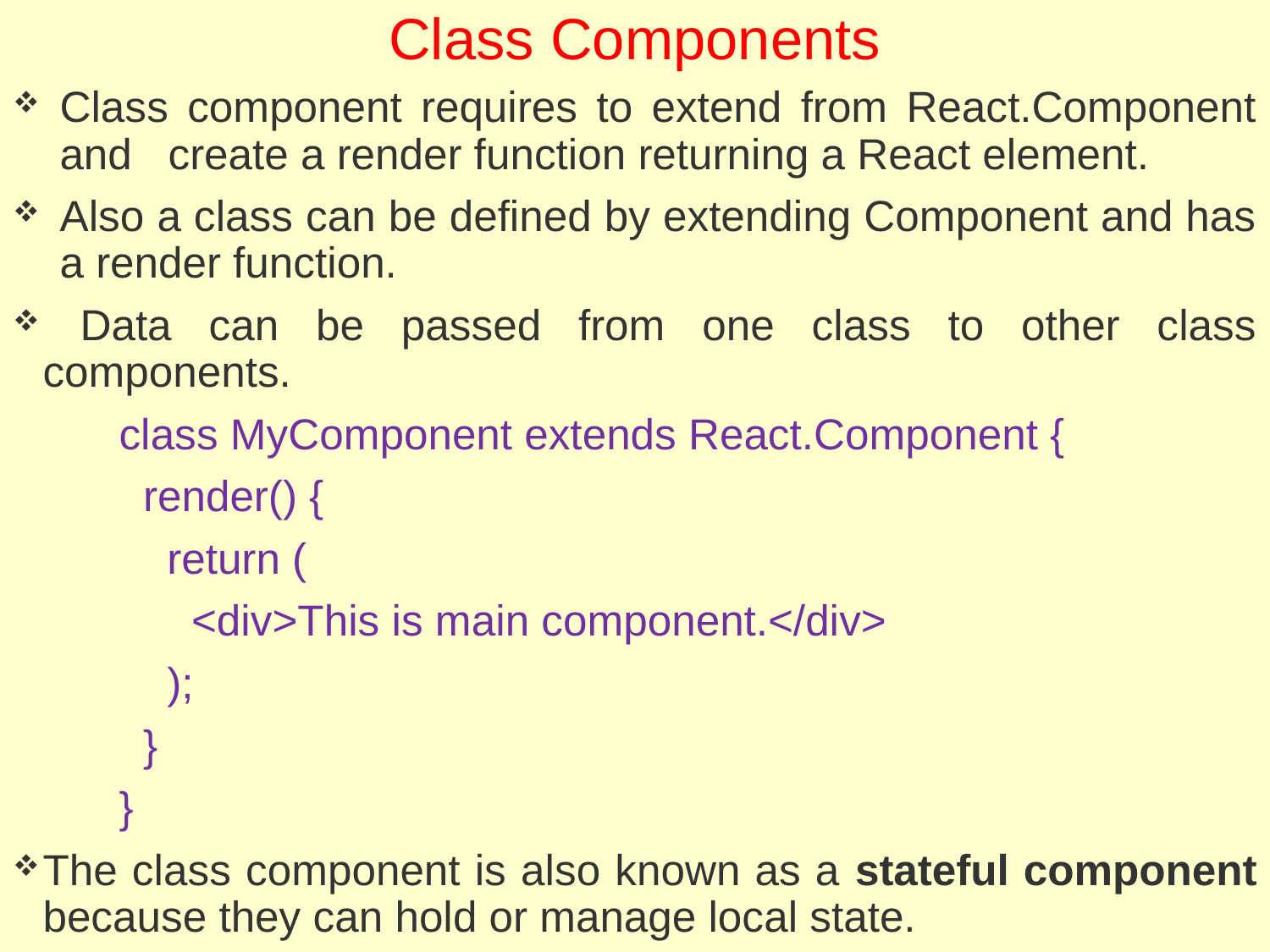

# Class Components
Class component requires to extend from React.Component and   create a render function returning a React element.
Also a class can be defined by extending Component and has a render function.
 Data can be passed from one class to other class components.
class MyComponent extends React.Component {
  render() {
    return (
      <div>This is main component.</div>
    );
  }
}
The class component is also known as a stateful component because they can hold or manage local state.